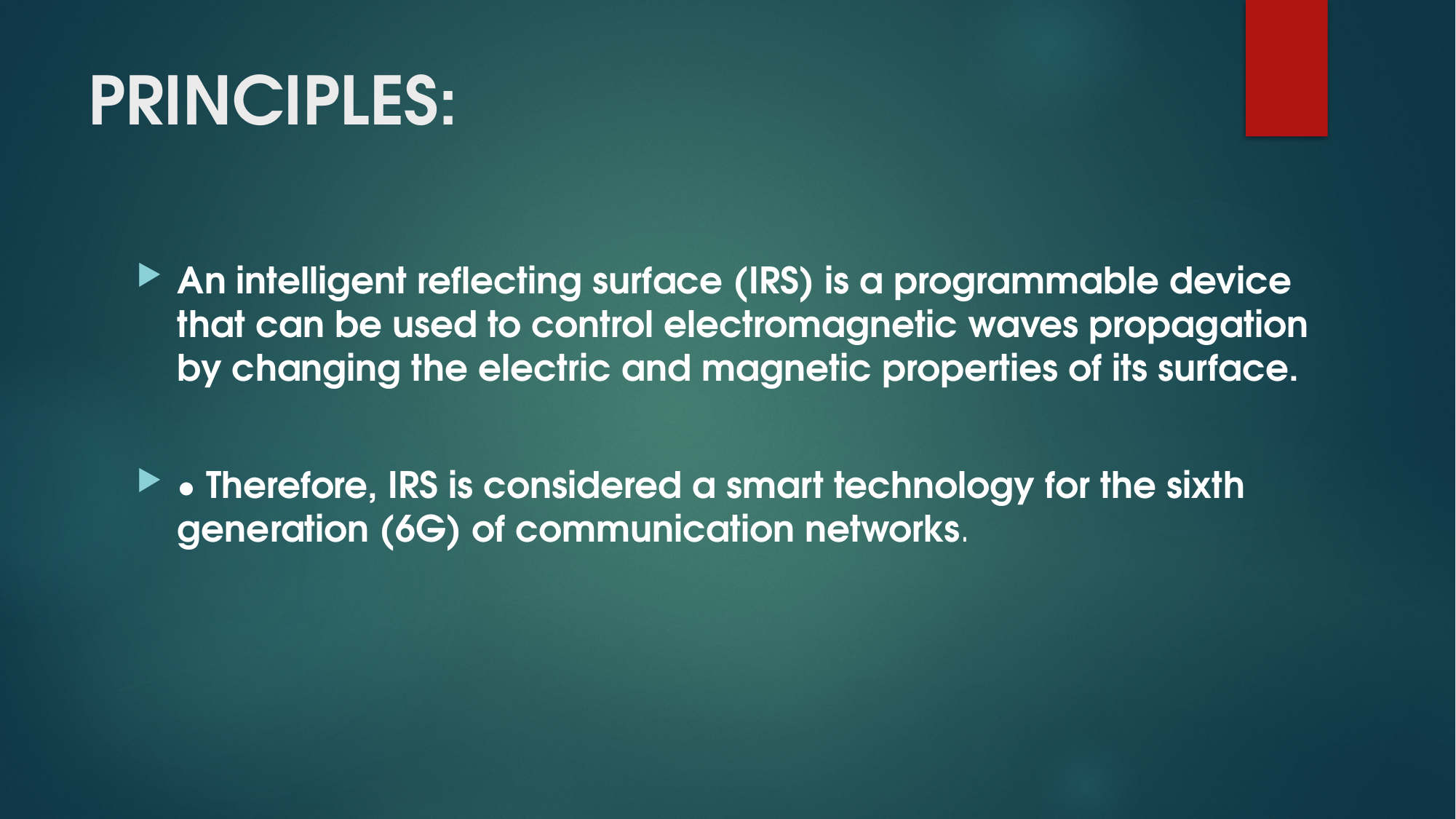

# PRINCIPLES:
An intelligent reflecting surface (IRS) is a programmable device that can be used to control electromagnetic waves propagation by changing the electric and magnetic properties of its surface.

• Therefore, IRS is considered a smart technology for the sixth generation (6G) of communication networks.